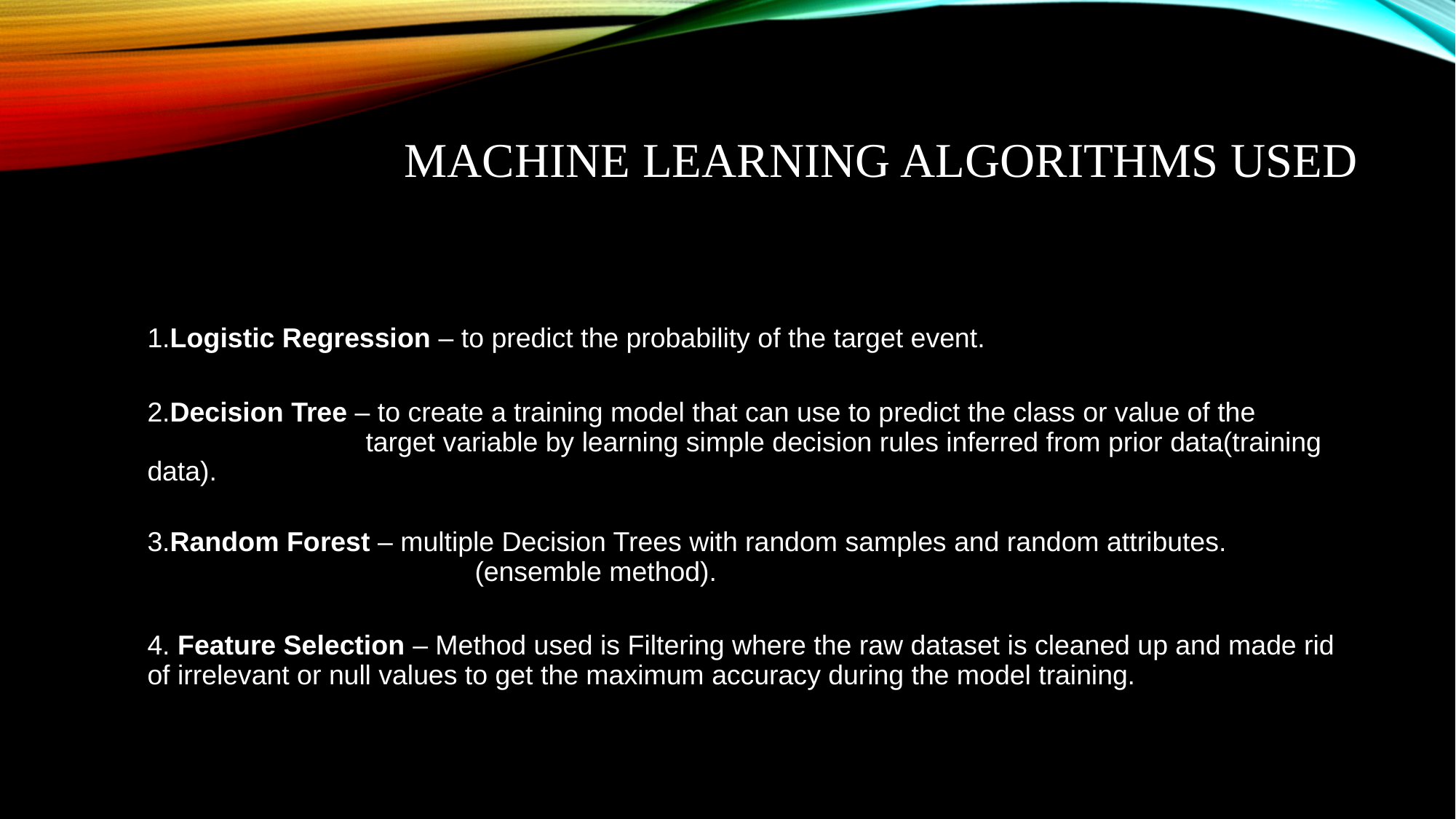

# MACHINE LEARNING ALGORITHMS USED

1.Logistic Regression – to predict the probability of the target event.

2.Decision Tree – to create a training model that can use to predict the class or value of the     		       	target variable by learning simple decision rules inferred from prior data(training data).

3.Random Forest – multiple Decision Trees with random samples and random attributes.       		           		(ensemble method).

4. Feature Selection – Method used is Filtering where the raw dataset is cleaned up and made rid of irrelevant or null values to get the maximum accuracy during the model training.